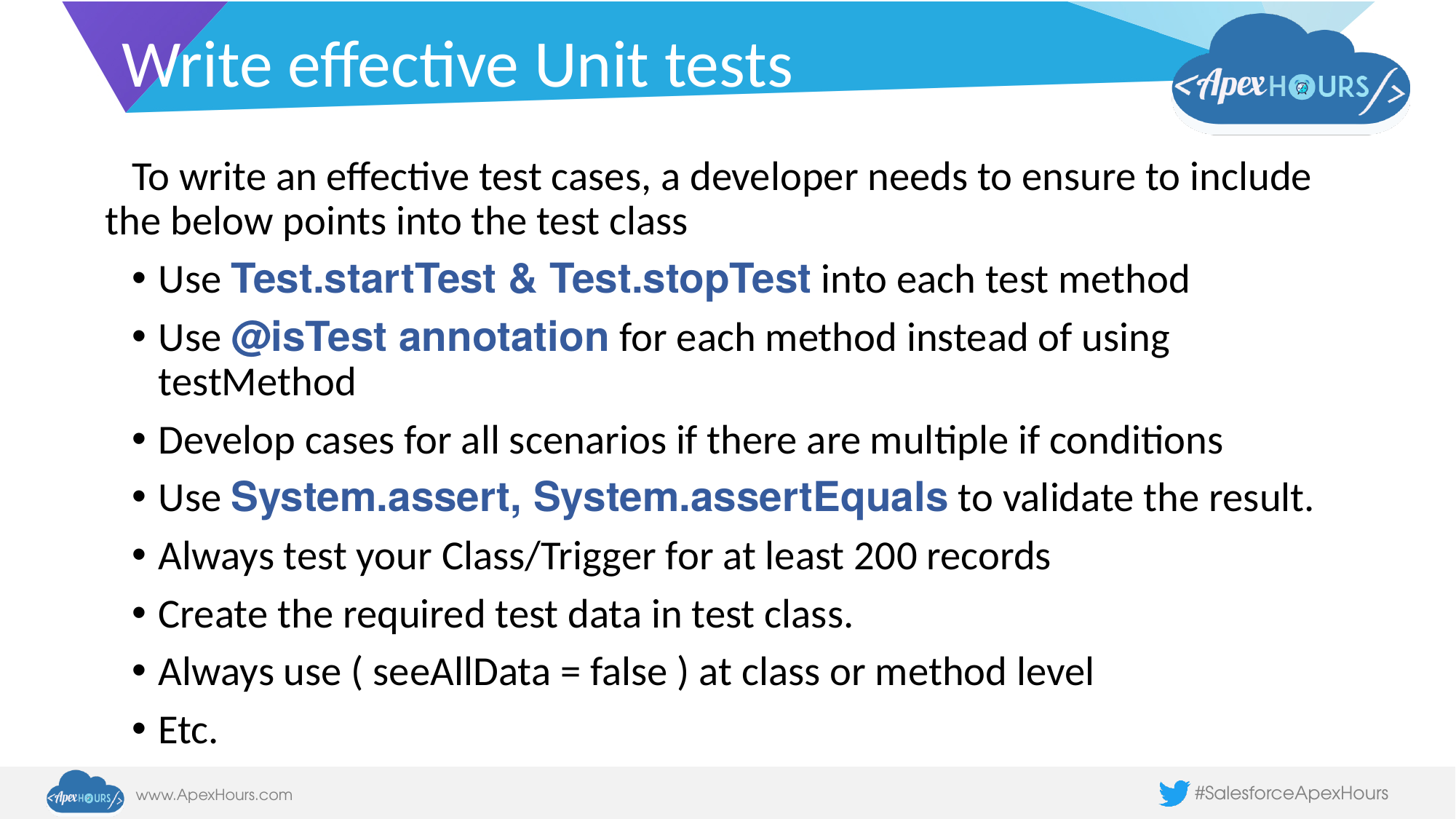

# Write effective Unit tests
To write an effective test cases, a developer needs to ensure to include the below points into the test class
Use Test.startTest & Test.stopTest into each test method
Use @isTest annotation for each method instead of using testMethod
Develop cases for all scenarios if there are multiple if conditions
Use System.assert, System.assertEquals to validate the result.
Always test your Class/Trigger for at least 200 records
Create the required test data in test class.
Always use ( seeAllData = false ) at class or method level
Etc.